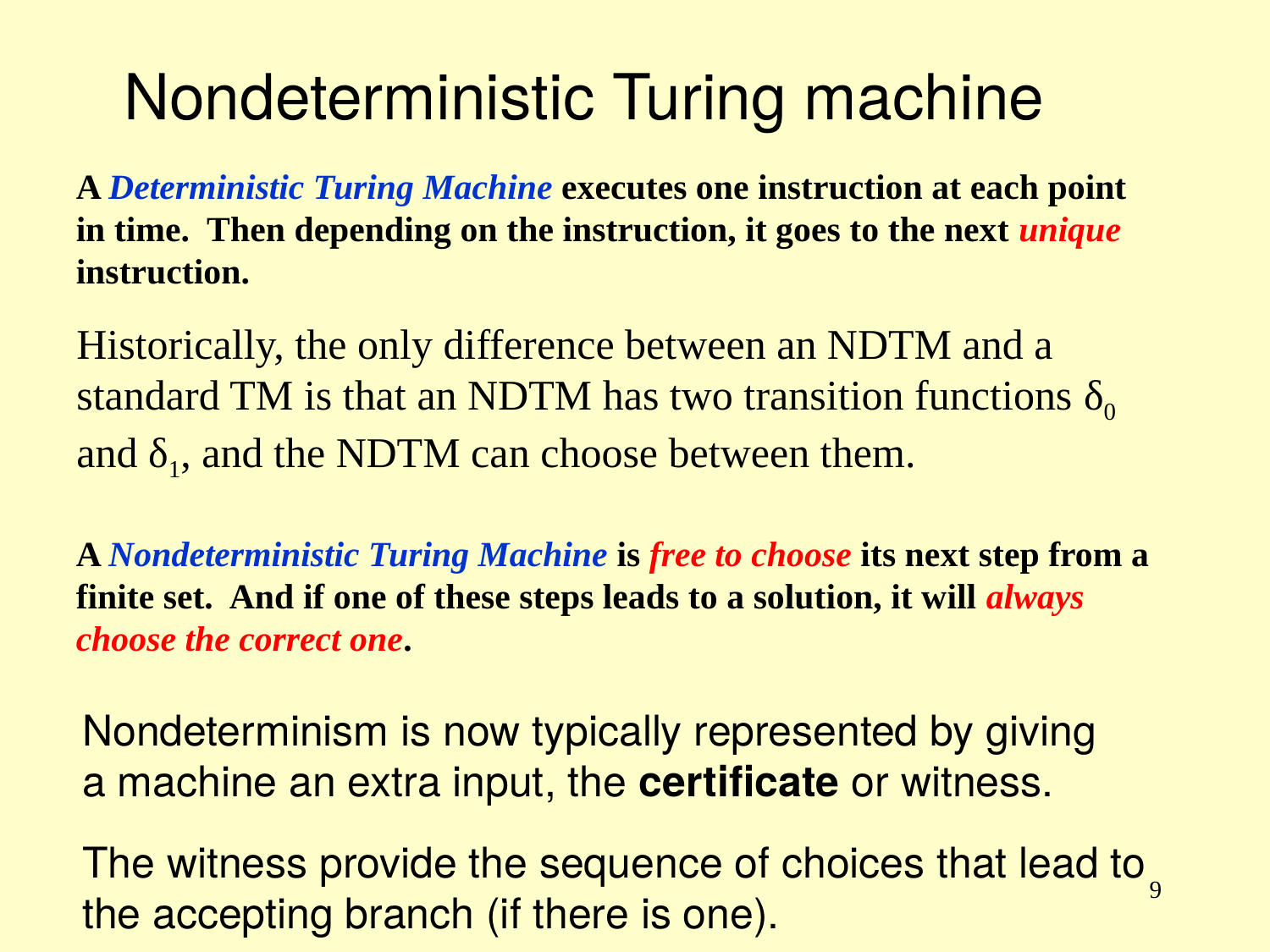

Nondeterministic Turing machine
A Deterministic Turing Machine executes one instruction at each point in time.  Then depending on the instruction, it goes to the next unique instruction.
Historically, the only difference between an NDTM and a standard TM is that an NDTM has two transition functions δ0 and δ1, and the NDTM can choose between them.

A Nondeterministic Turing Machine is free to choose its next step from a finite set.  And if one of these steps leads to a solution, it will always choose the correct one.
Nondeterminism is now typically represented by giving a machine an extra input, the certificate or witness.
The witness provide the sequence of choices that lead to the accepting branch (if there is one).
9